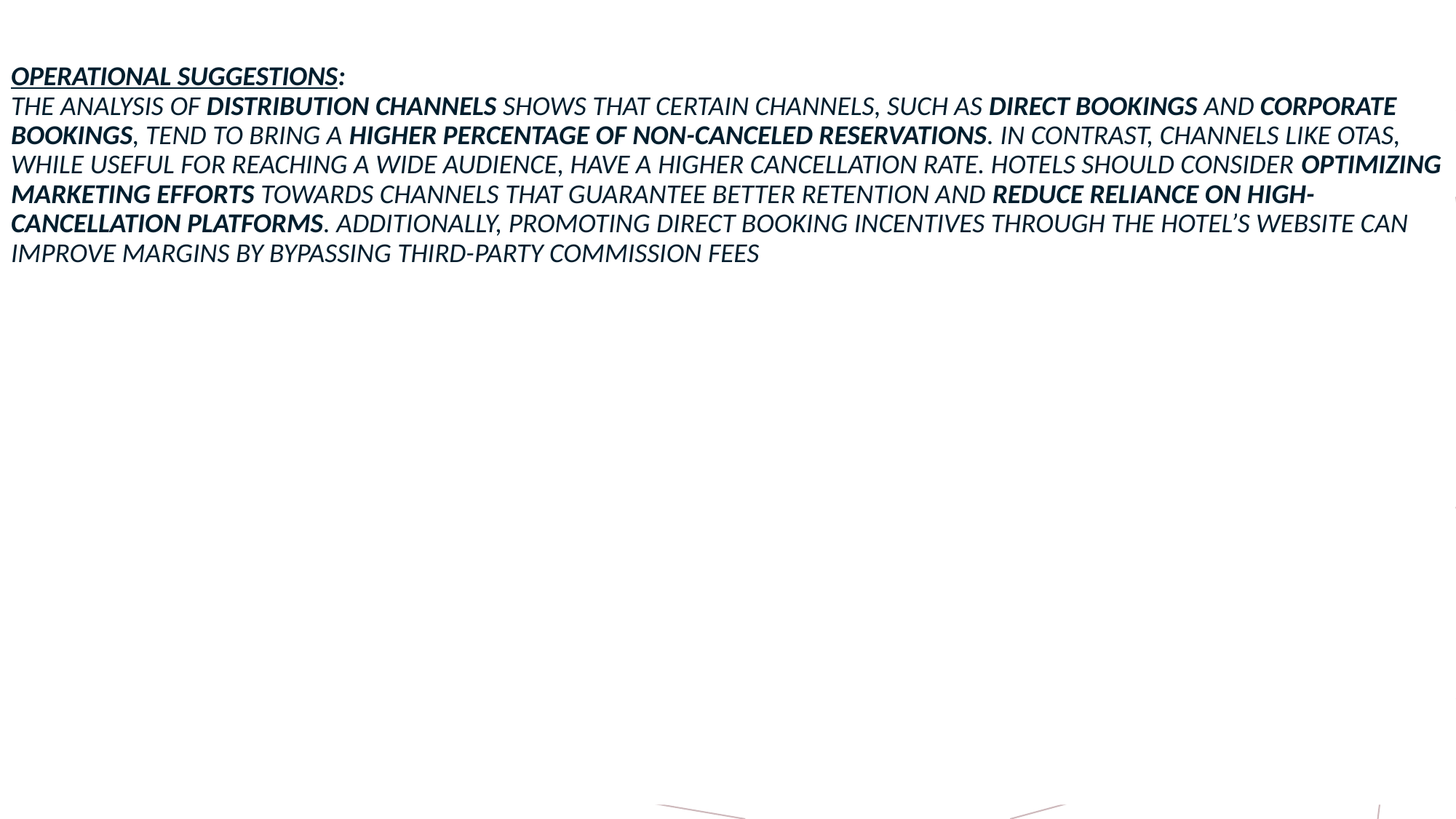

# Operational Suggestions: The analysis of distribution channels shows that certain channels, such as direct bookings and corporate bookings, tend to bring a higher percentage of non-canceled reservations. In contrast, channels like OTAs, while useful for reaching a wide audience, have a higher cancellation rate. Hotels should consider optimizing marketing efforts towards channels that guarantee better retention and reduce reliance on high-cancellation platforms. Additionally, promoting direct booking incentives through the hotel’s website can improve margins by bypassing third-party commission fees